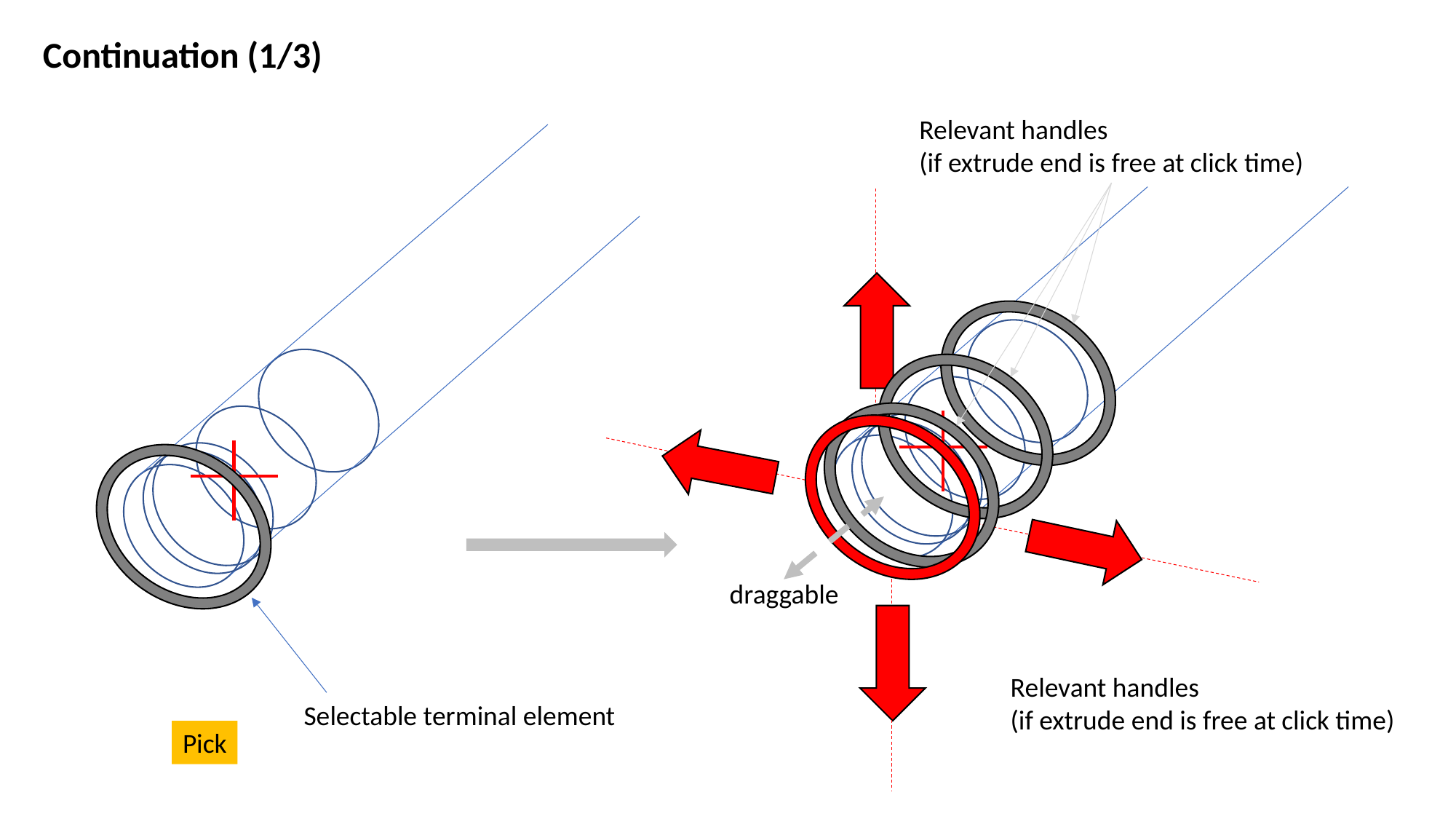

Continuation (1/3)
Relevant handles
(if extrude end is free at click time)

draggable

Relevant handles
(if extrude end is free at click time)
Selectable terminal element
Pick